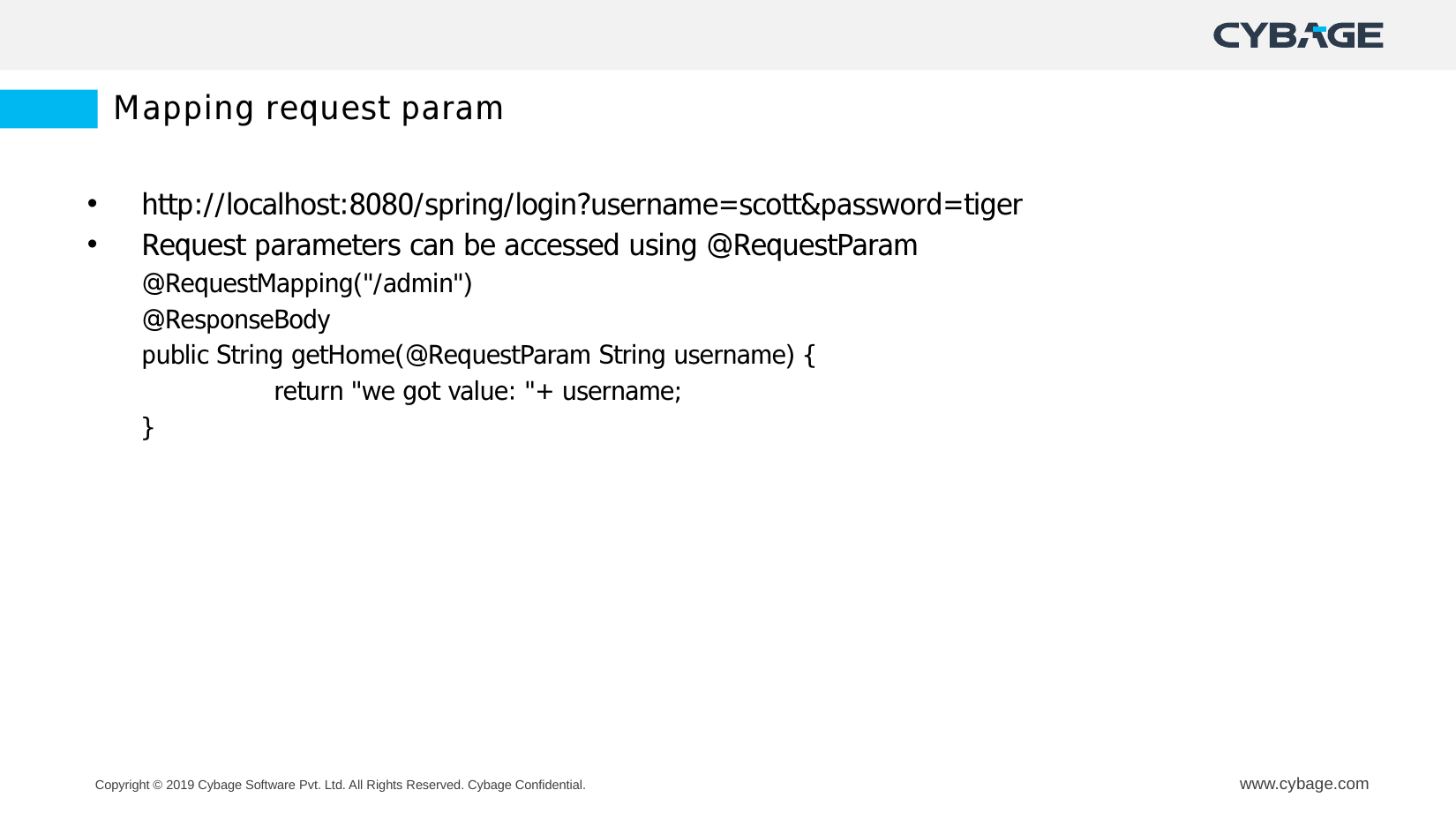

# Mapping request param
http://localhost:8080/spring/login?username=scott&password=tiger
Request parameters can be accessed using @RequestParam
@RequestMapping("/admin")
@ResponseBody
public String getHome(@RequestParam String username) {
	return "we got value: "+ username;
}